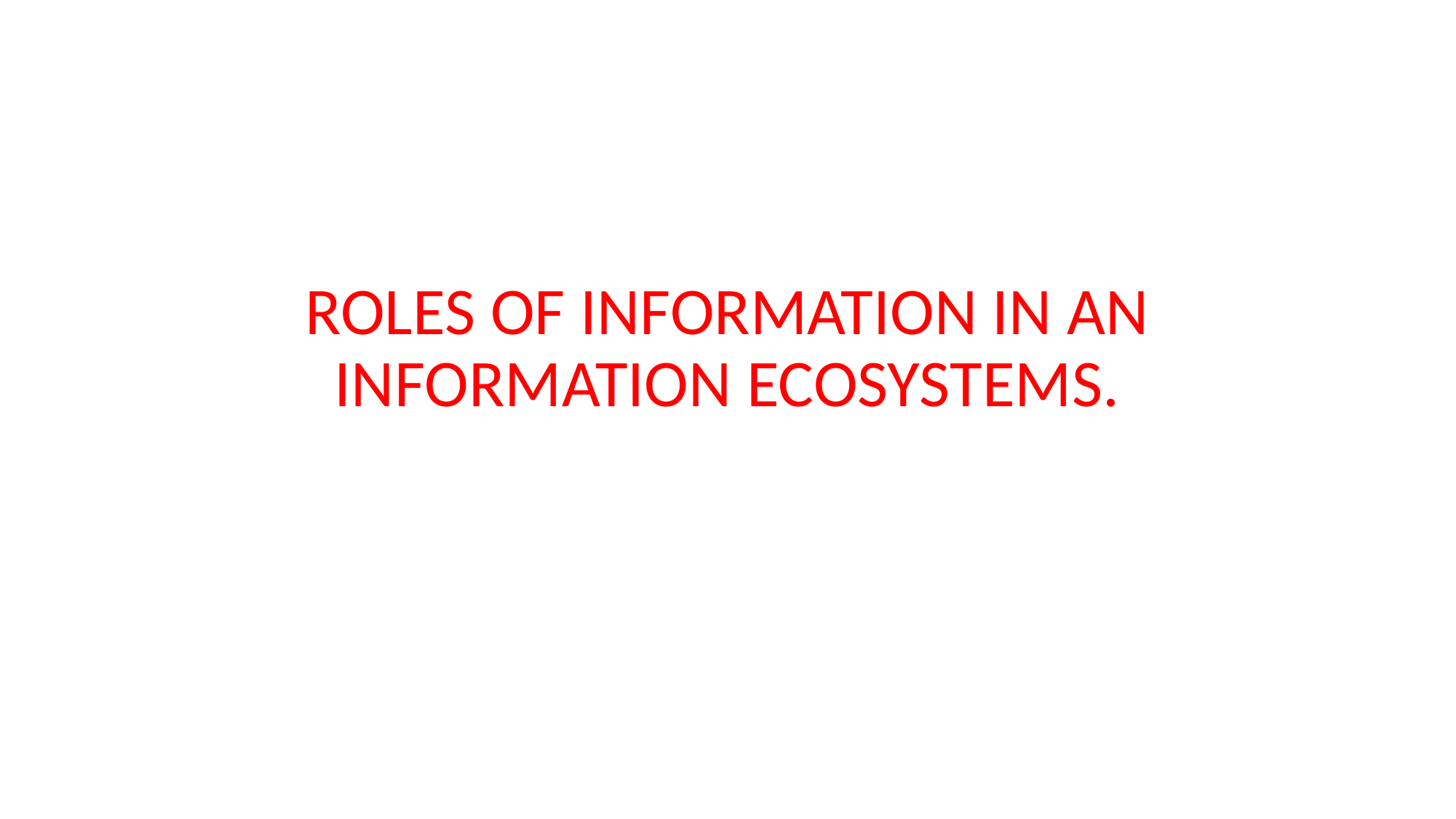

# ROLES OF INFORMATION IN AN INFORMATION ECOSYSTEMS.